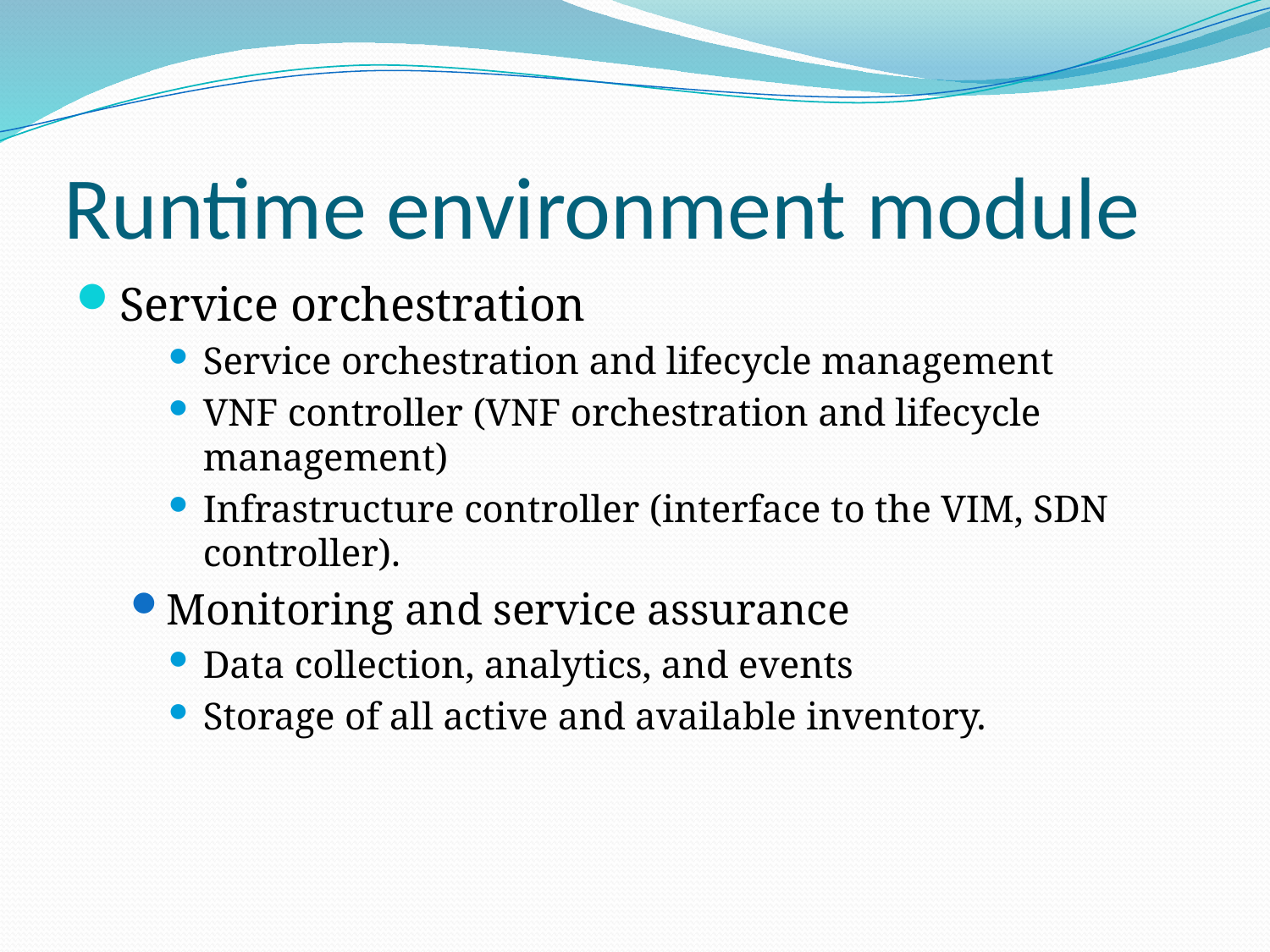

# Runtime environment module
Service orchestration
Service orchestration and lifecycle management
VNF controller (VNF orchestration and lifecycle management)
Infrastructure controller (interface to the VIM, SDN controller).
Monitoring and service assurance
Data collection, analytics, and events
Storage of all active and available inventory.